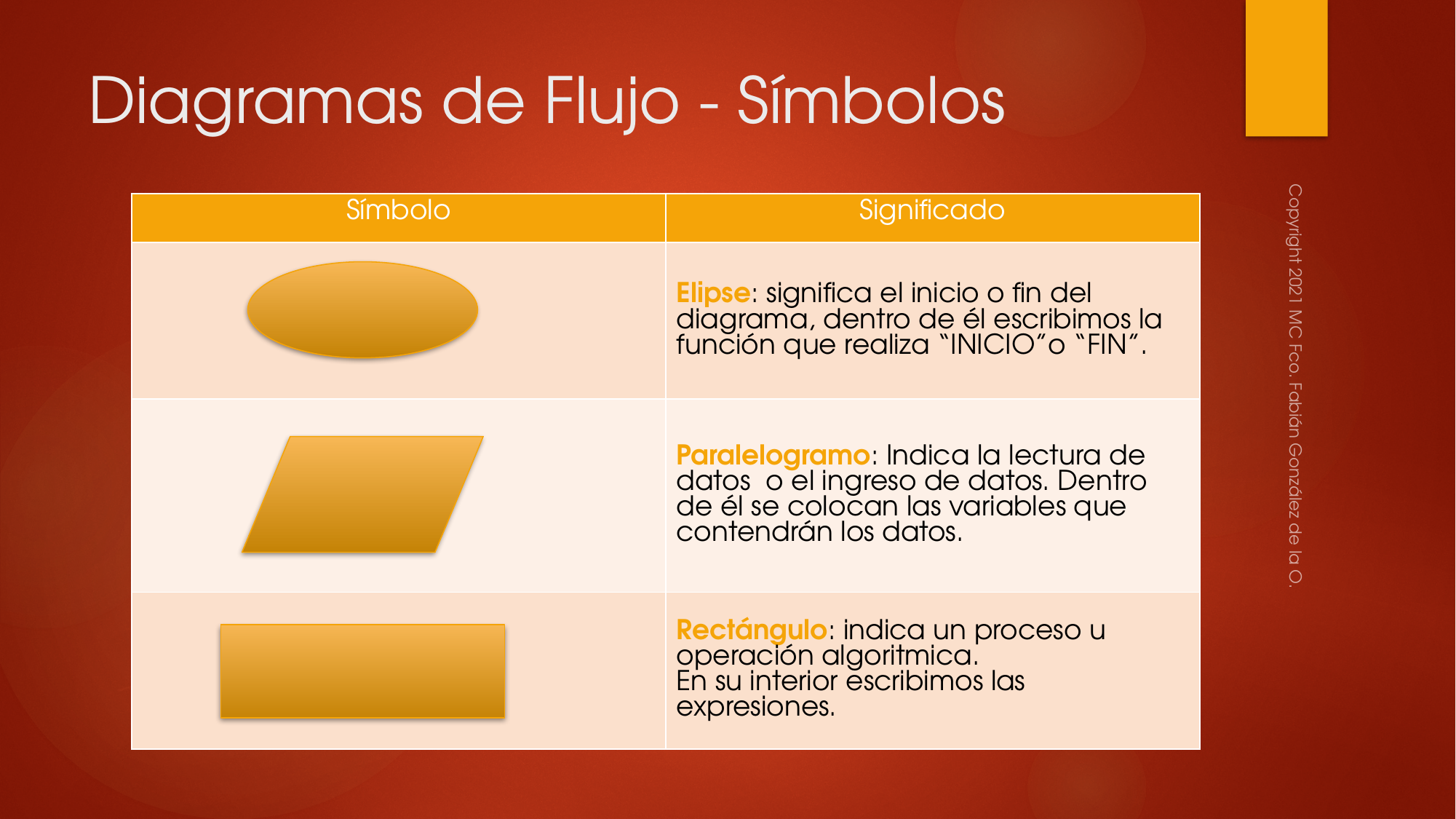

# Diagramas de Flujo - Símbolos
| Símbolo | Significado |
| --- | --- |
|  | Elipse: significa el inicio o fin del diagrama, dentro de él escribimos la función que realiza “INICIO”o “FIN”. |
|  | Paralelogramo: Indica la lectura de datos o el ingreso de datos. Dentro de él se colocan las variables que contendrán los datos. |
|  | Rectángulo: indica un proceso u operación algoritmica. En su interior escribimos las expresiones. |

Copyright 2021 MC Fco. Fabián González de la O.